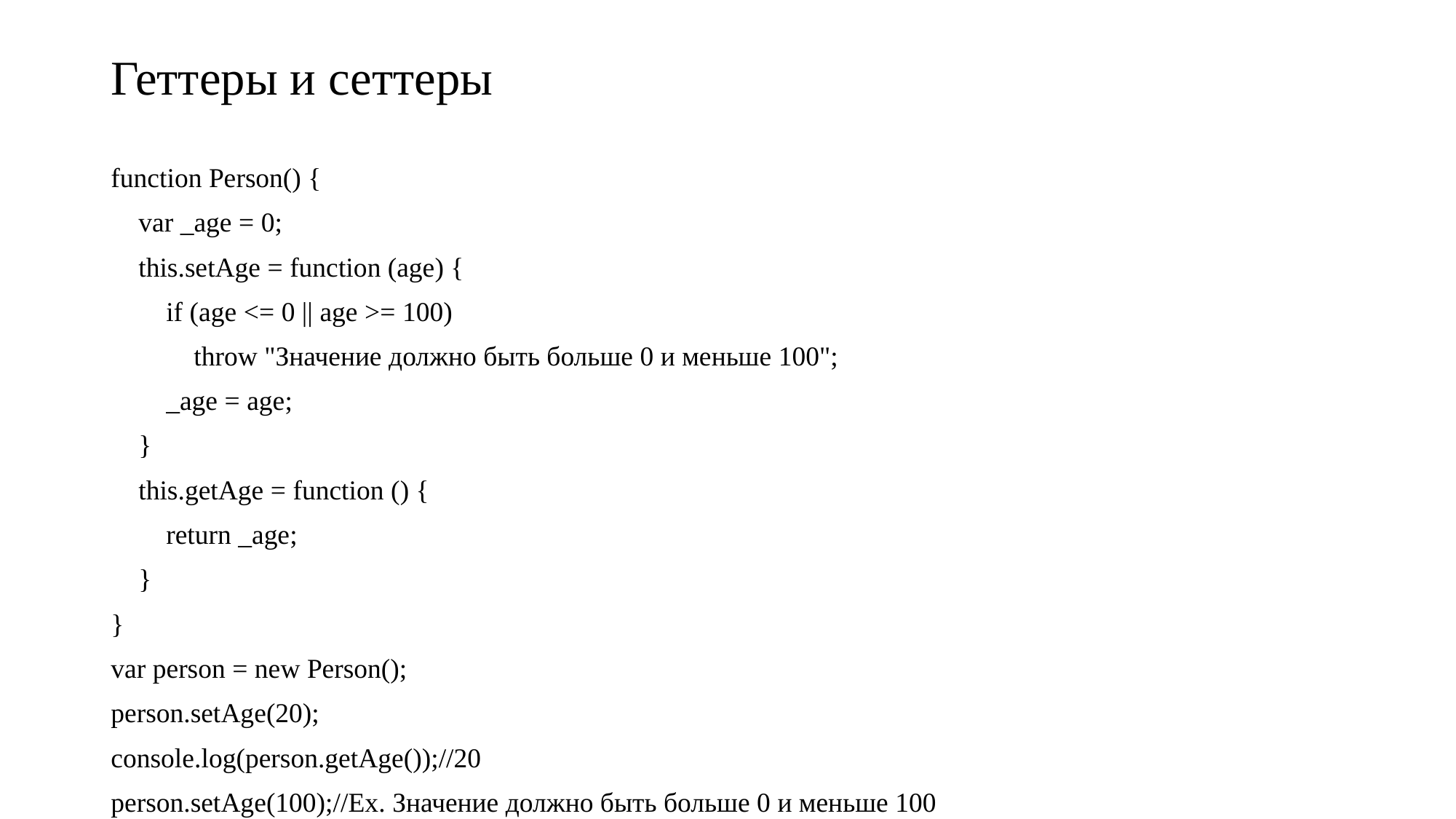

# Геттеры и сеттеры
function Person() {
    var _age = 0;
    this.setAge = function (age) {
        if (age <= 0 || age >= 100)
            throw "Значение должно быть больше 0 и меньше 100";
        _age = age;
    }
    this.getAge = function () {
        return _age;
    }
}
var person = new Person();
person.setAge(20);
console.log(person.getAge());//20
person.setAge(100);//Ex. Значение должно быть больше 0 и меньше 100